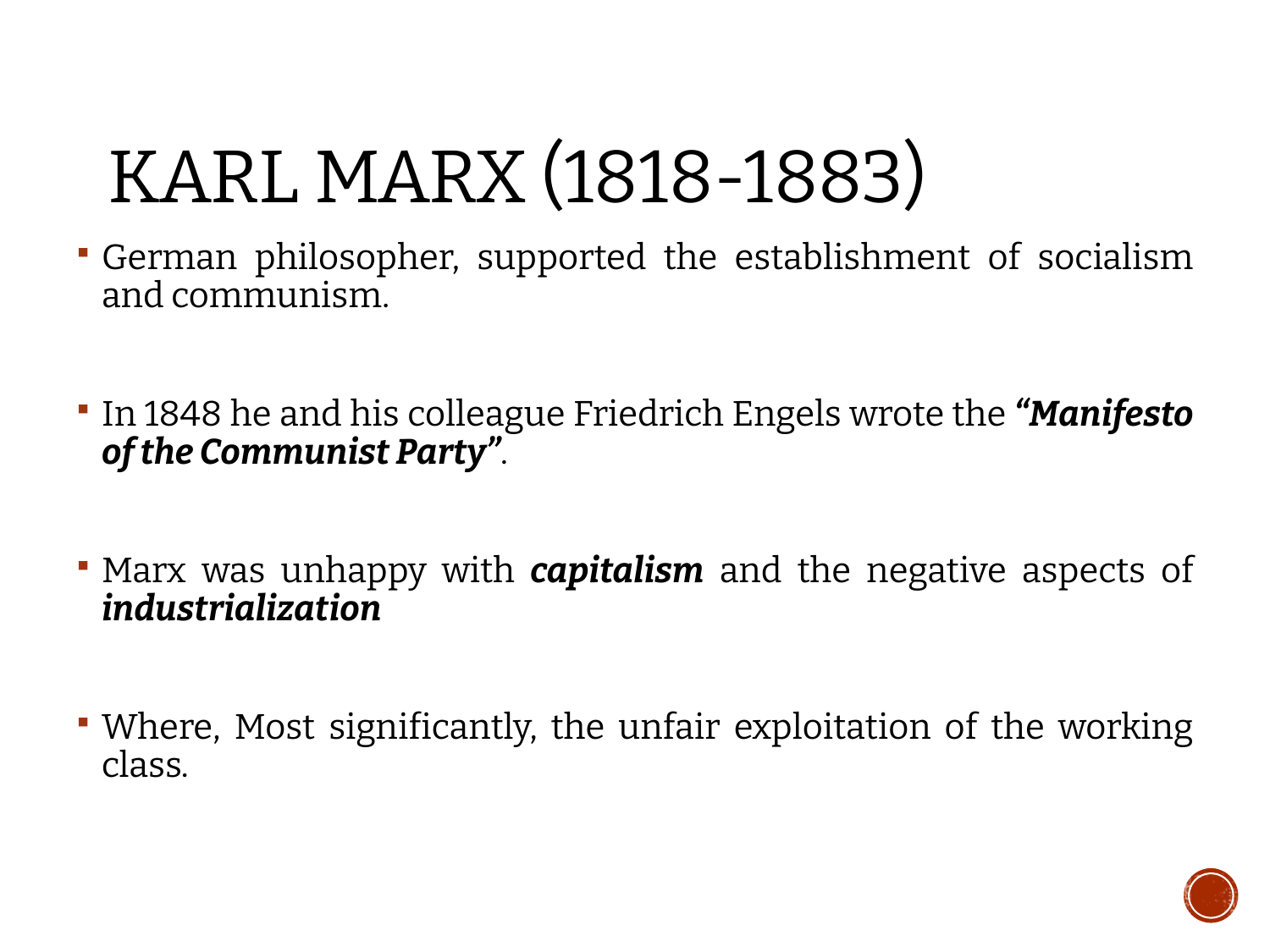

# Karl Marx (1818-1883)
German philosopher, supported the establishment of socialism and communism.

In 1848 he and his colleague Friedrich Engels wrote the “Manifesto of the Communist Party”.

Marx was unhappy with capitalism and the negative aspects of industrialization

Where, Most significantly, the unfair exploitation of the working class.